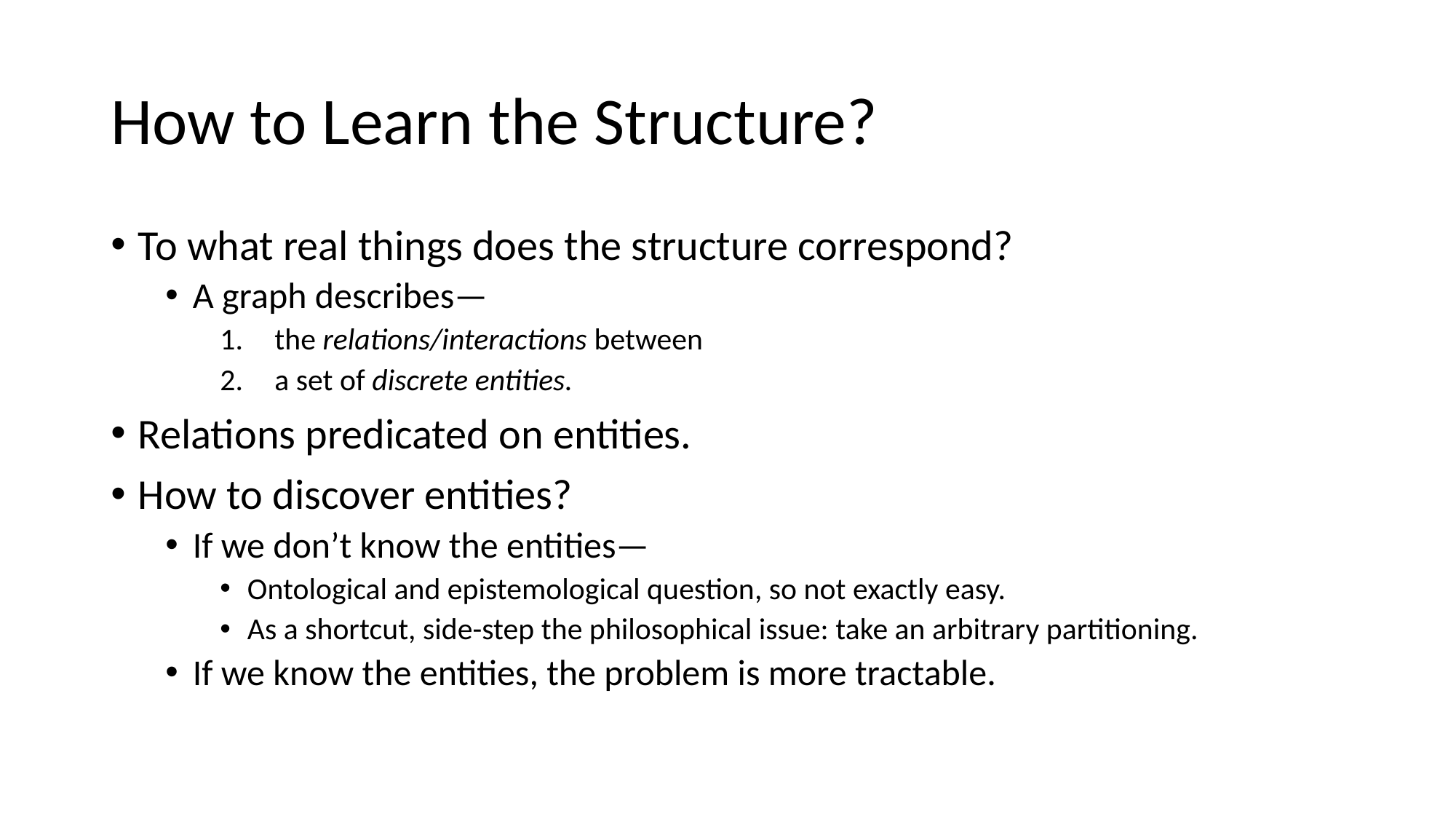

# How to Learn the Structure?
To what real things does the structure correspond?
A graph describes—
the relations/interactions between
a set of discrete entities.
Relations predicated on entities.
How to discover entities?
If we don’t know the entities—
Ontological and epistemological question, so not exactly easy.
As a shortcut, side-step the philosophical issue: take an arbitrary partitioning.
If we know the entities, the problem is more tractable.